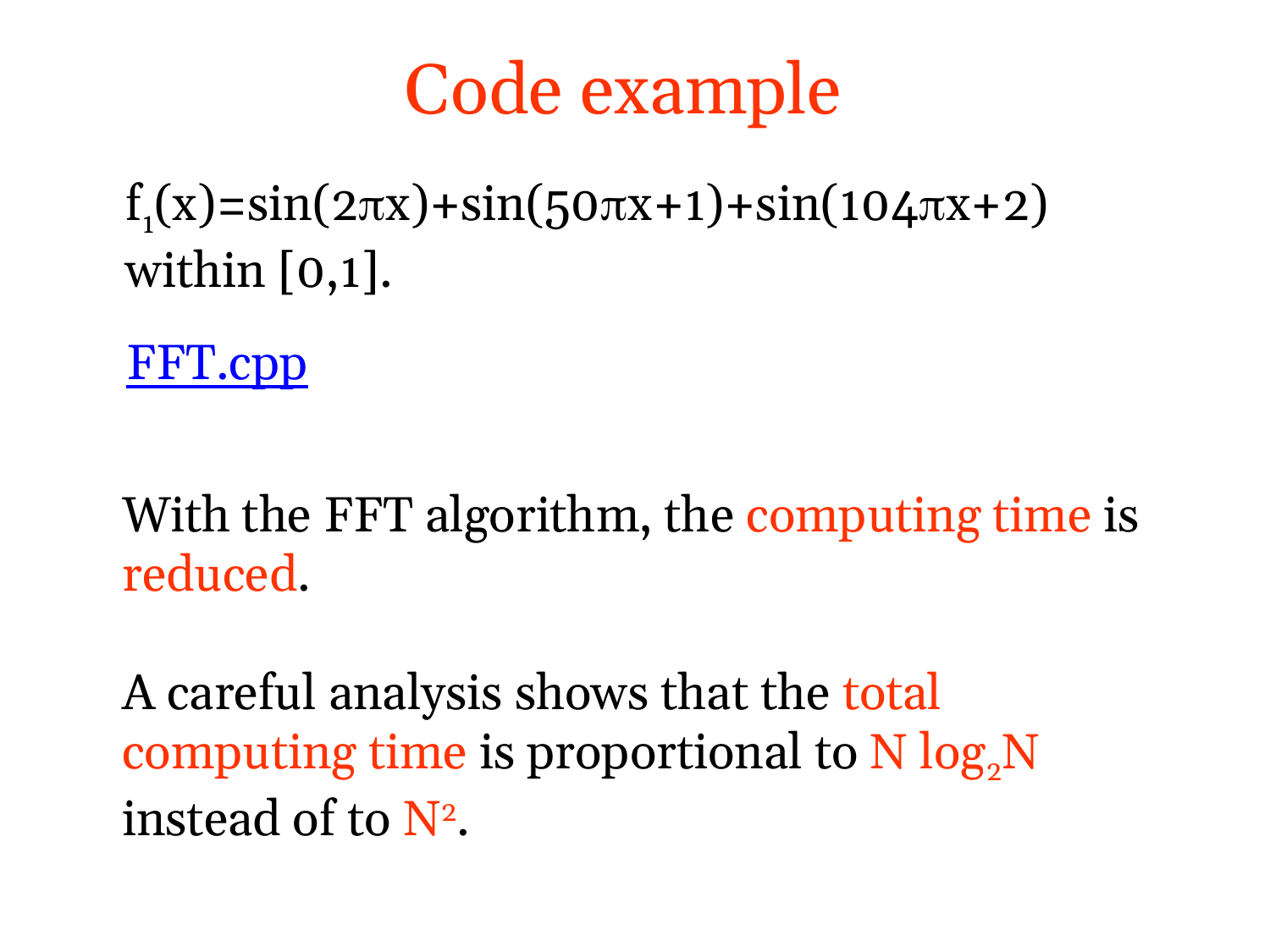

# Code example
f1(x)=sin(2πx)+sin(50πx+1)+sin(104πx+2)
within [0,1].
FFT.cpp
With the FFT algorithm, the computing time is reduced.

A careful analysis shows that the total computing time is proportional to N log2N instead of to N2.